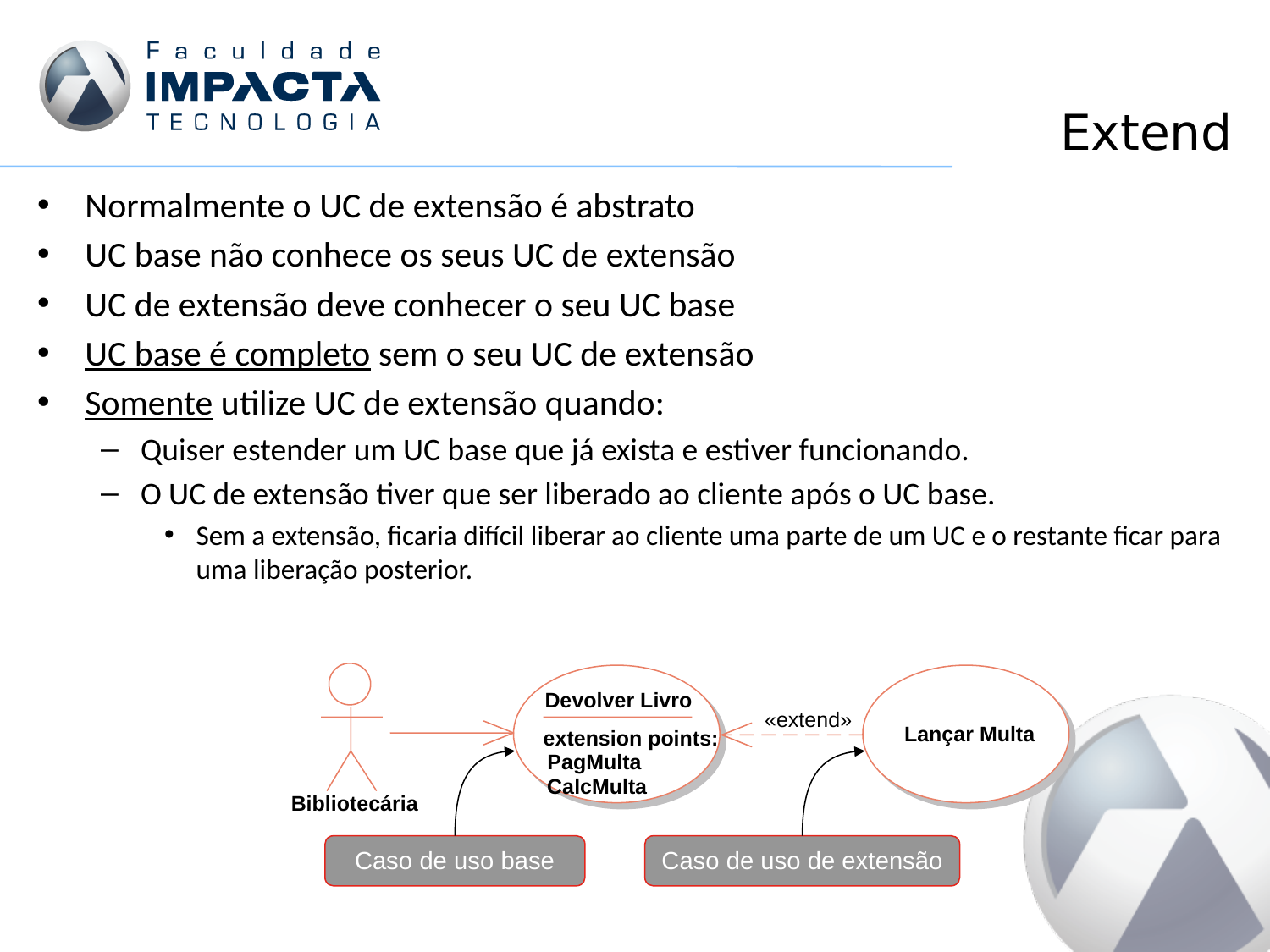

# Extend
Normalmente o UC de extensão é abstrato
UC base não conhece os seus UC de extensão
UC de extensão deve conhecer o seu UC base
UC base é completo sem o seu UC de extensão
Somente utilize UC de extensão quando:
Quiser estender um UC base que já exista e estiver funcionando.
O UC de extensão tiver que ser liberado ao cliente após o UC base.
Sem a extensão, ficaria difícil liberar ao cliente uma parte de um UC e o restante ficar para uma liberação posterior.

Devolver Livro
«extend»

Lançar Multa

extension points:

PagMulta

CalcMulta
Bibliotecária
Caso de uso base
Caso de uso de extensão